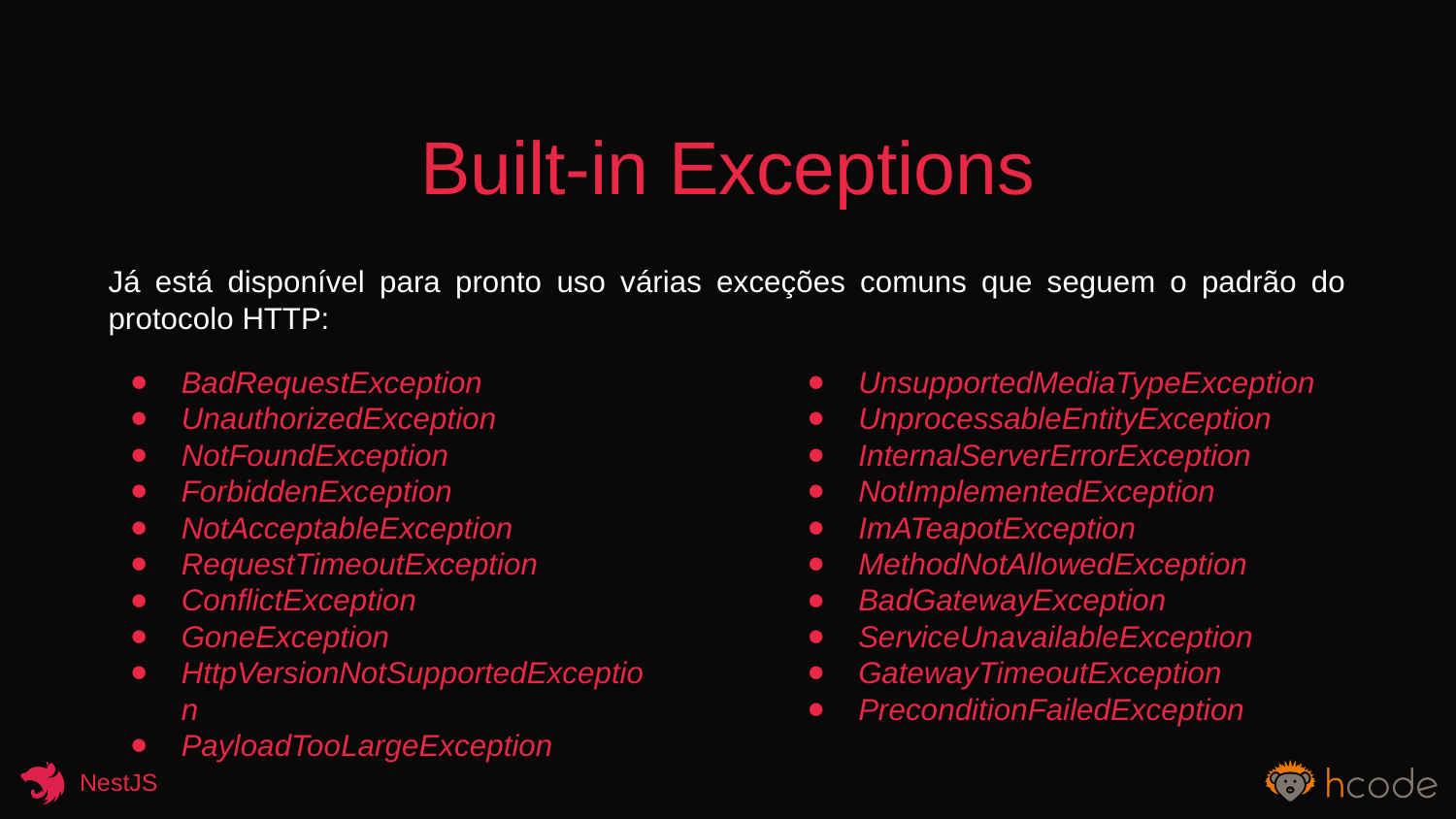

Built-in Exceptions

Já está disponível para pronto uso várias exceções comuns que seguem o padrão do protocolo HTTP:
BadRequestException
UnauthorizedException
NotFoundException
ForbiddenException
NotAcceptableException
RequestTimeoutException
ConflictException
GoneException
HttpVersionNotSupportedException
PayloadTooLargeException
UnsupportedMediaTypeException
UnprocessableEntityException
InternalServerErrorException
NotImplementedException
ImATeapotException
MethodNotAllowedException
BadGatewayException
ServiceUnavailableException
GatewayTimeoutException
PreconditionFailedException